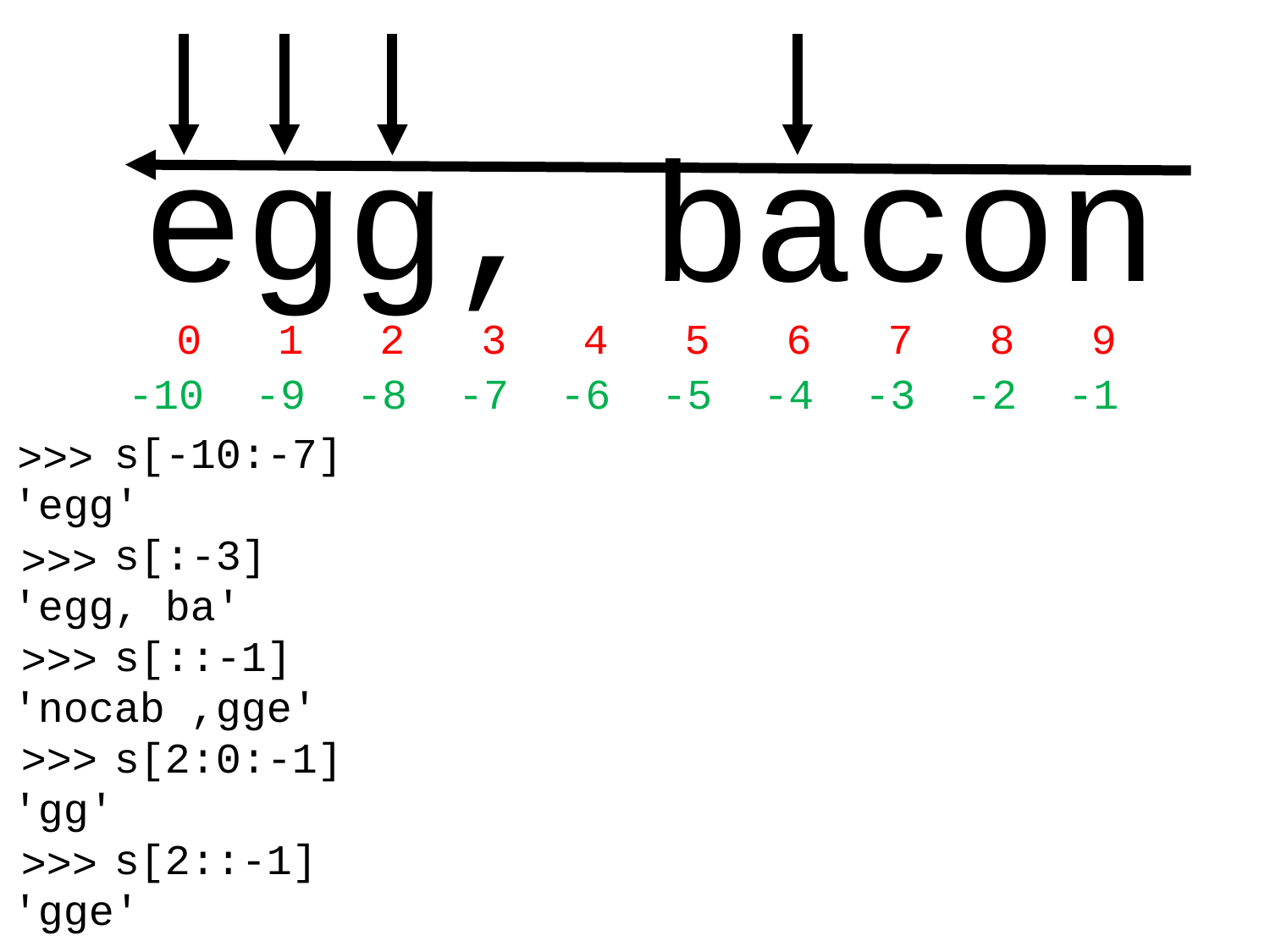

egg, bacon
 0   1   2   3   4   5   6   7   8   9
-10  -9  -8  -7  -6  -5  -4  -3  -2  -1

    s[-10:-7]
'egg'
    s[:-3]
'egg, ba'
    s[::-1]
'nocab ,gge'
    s[2:0:-1]
'gg'
    s[2::-1]
'gge'

>>>
>>>
>>>
>>>
>>>